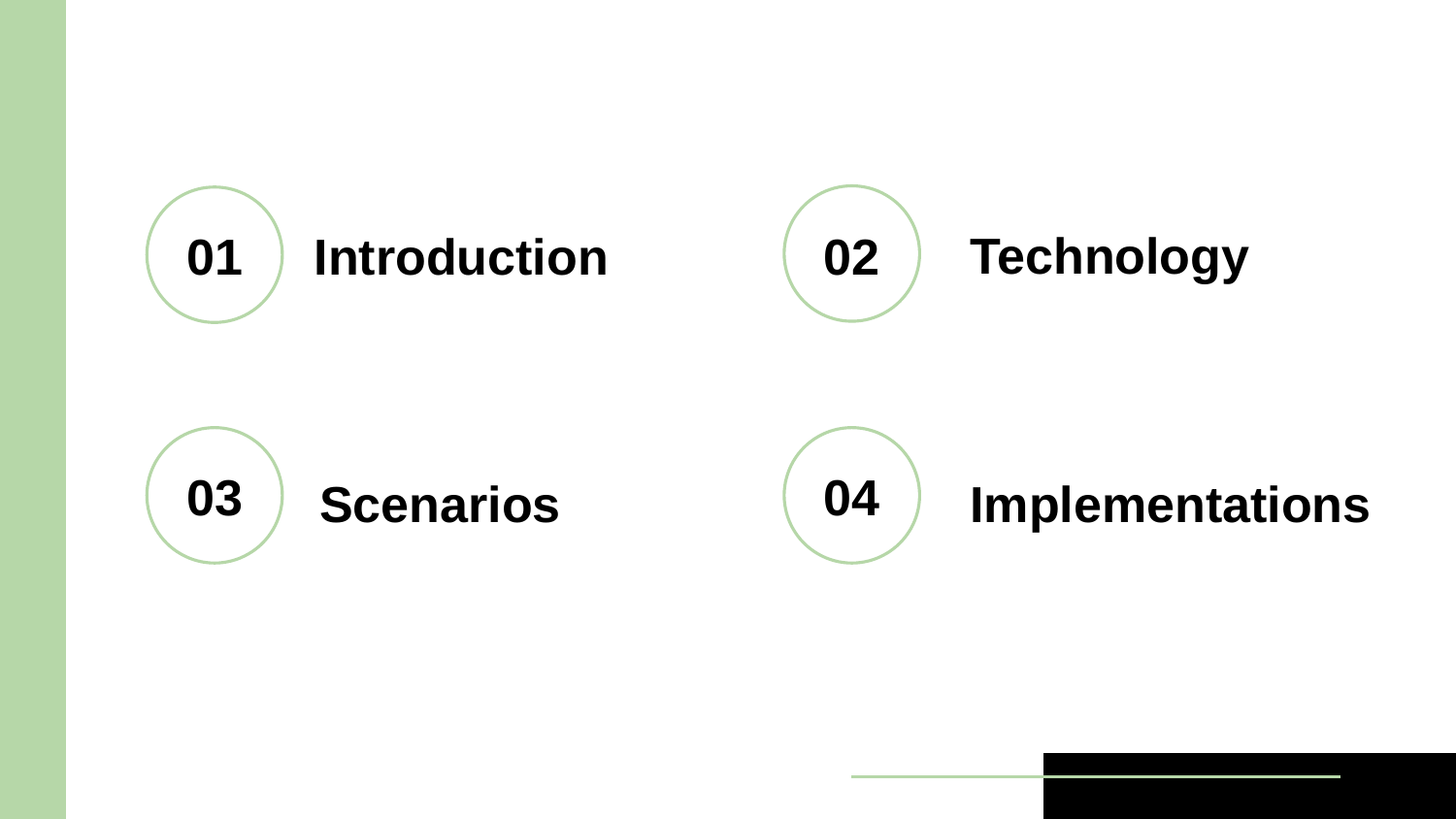

# 01
02
Technology
Introduction

03
04
Scenarios
Implementations